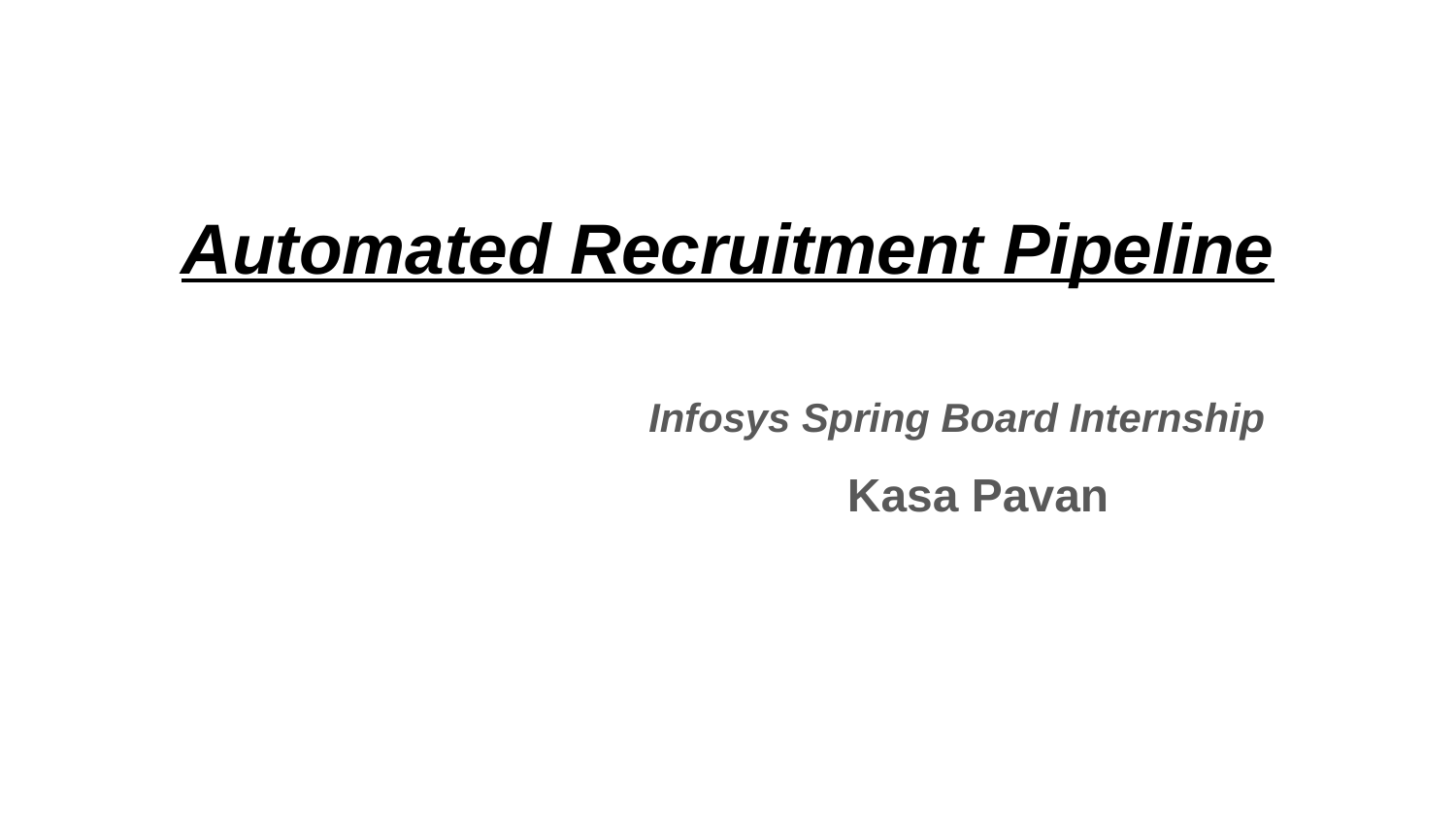

# Automated Recruitment Pipeline
Infosys Spring Board Internship
Kasa Pavan